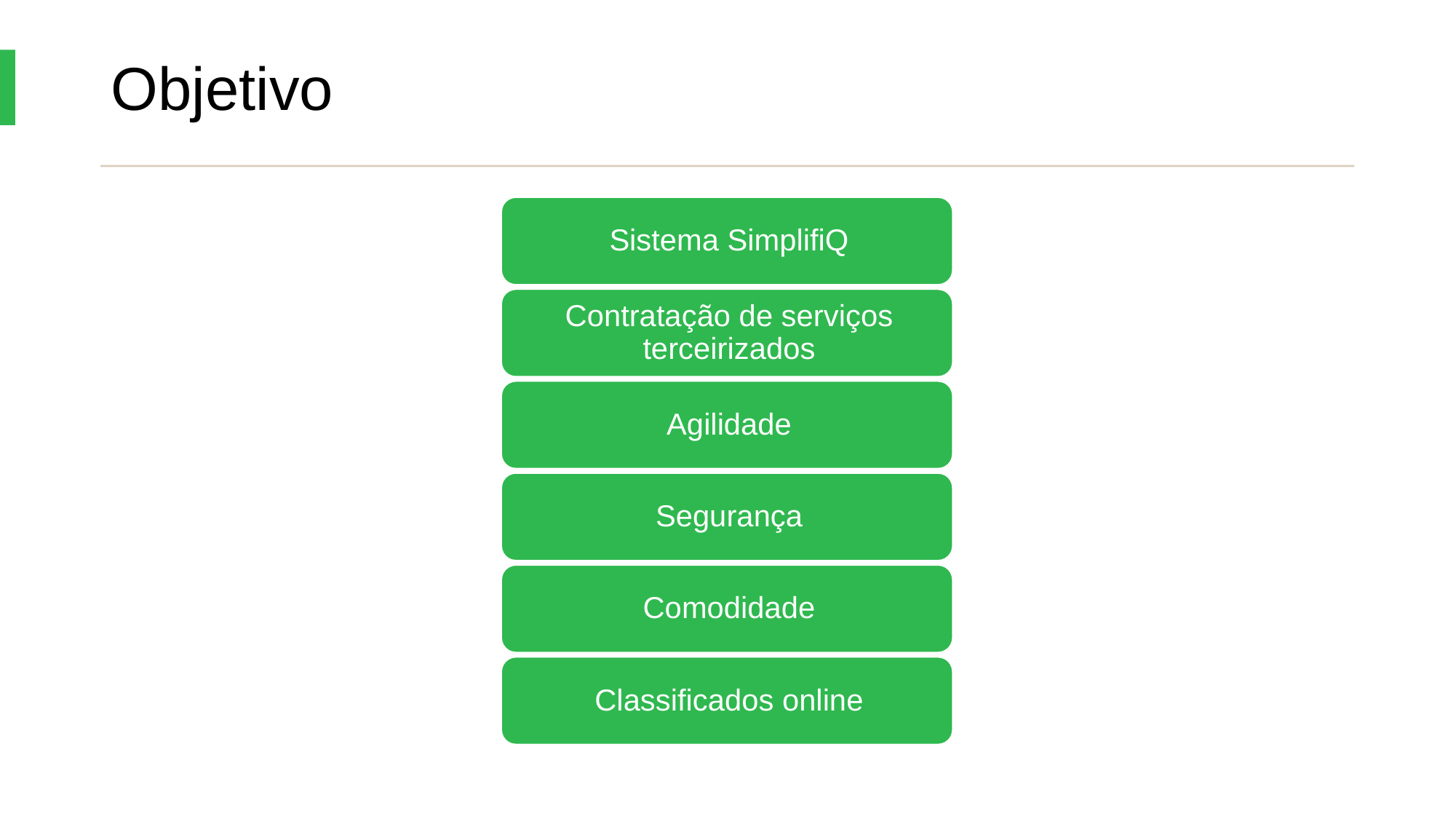

# Objetivo

Sistema SimplifiQ
Contratação de serviços terceirizados
Agilidade
Segurança
Comodidade
Classificados online